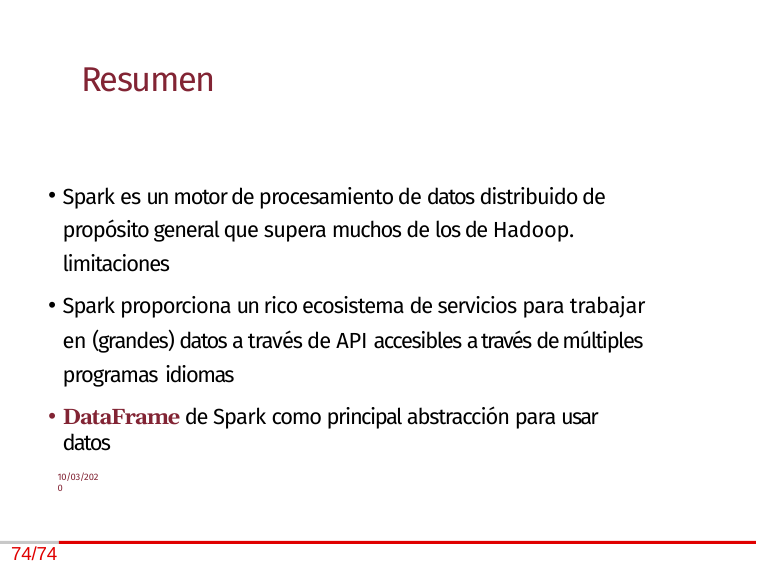

# Resumen
Spark es un motor de procesamiento de datos distribuido de propósito general que supera muchos de los de Hadoop. limitaciones
Spark proporciona un rico ecosistema de servicios para trabajar en (grandes) datos a través de API accesibles a través de múltiples programas idiomas
DataFrame de Spark como principal abstracción para usar datos
10/03/2020
74/74